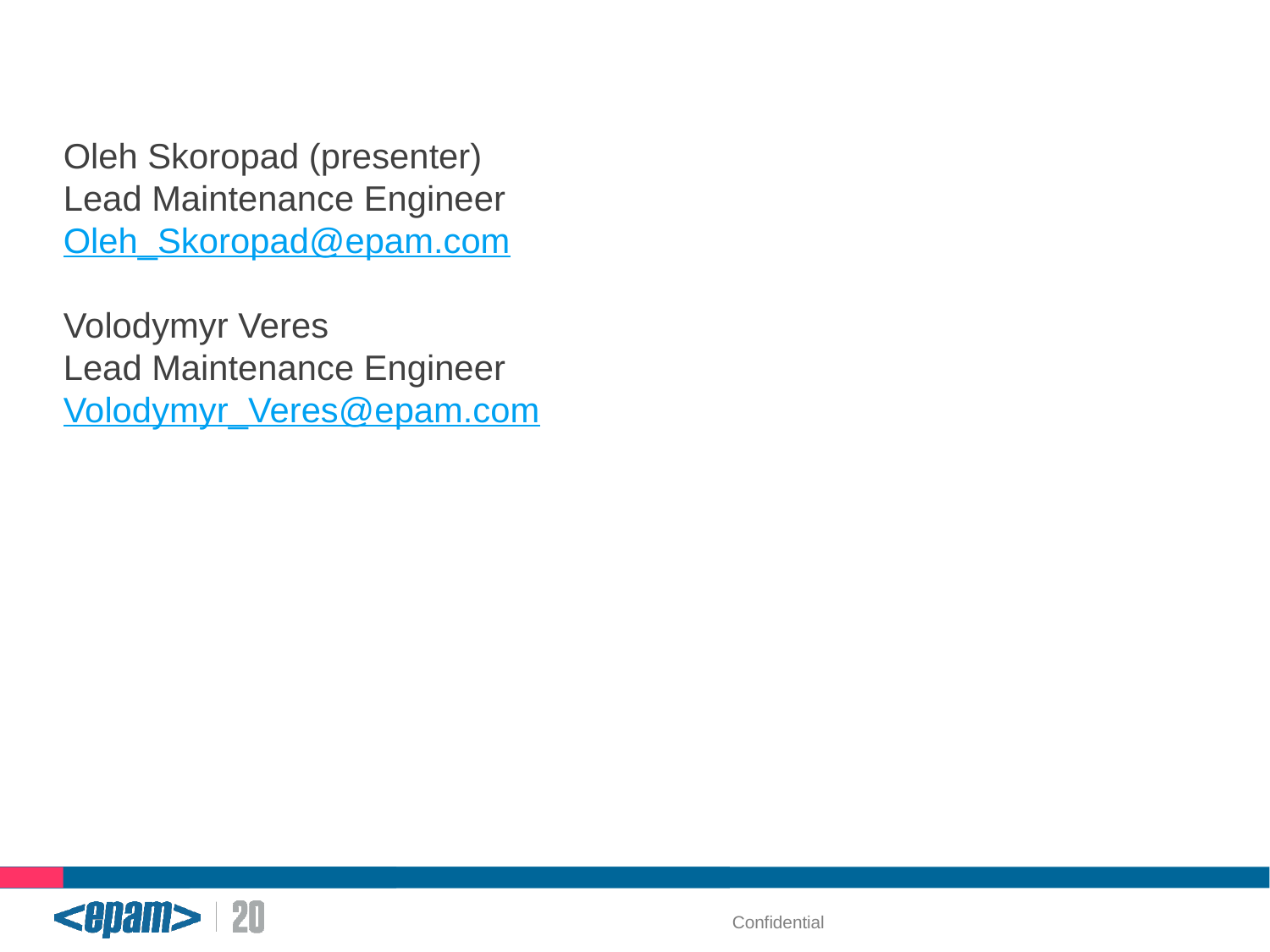

Contact Info
Oleh Skoropad (presenter)
Lead Maintenance Engineer
Oleh_Skoropad@epam.com

Volodymyr Veres
Lead Maintenance Engineer
Volodymyr_Veres@epam.com

Confidential